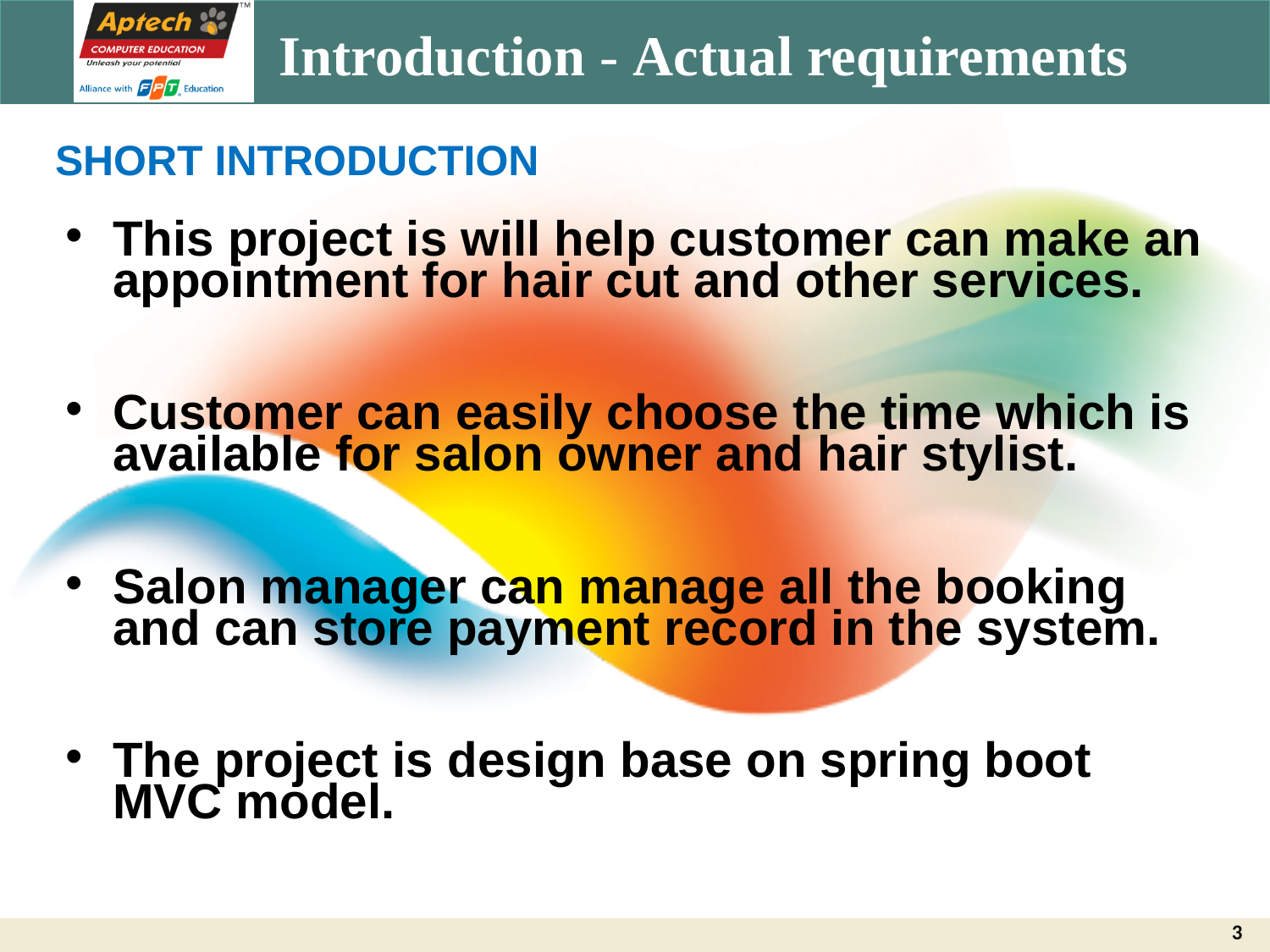

# Introduction - Actual requirements
SHORT INTRODUCTION
This project is will help customer can make an appointment for hair cut and other services.

Customer can easily choose the time which is available for salon owner and hair stylist.

Salon manager can manage all the booking and can store payment record in the system.

The project is design base on spring boot MVC model.
3